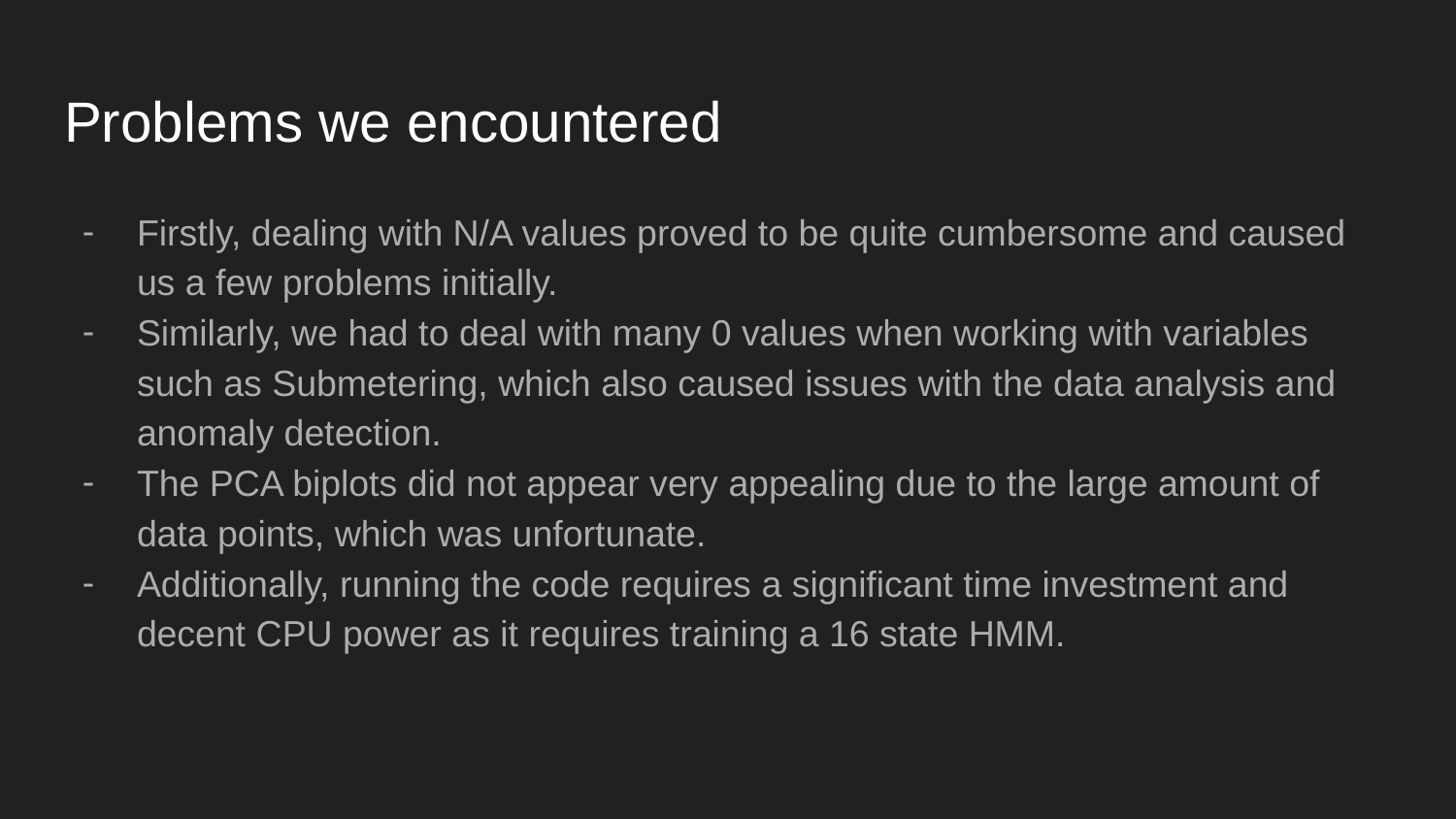

# Problems we encountered
Firstly, dealing with N/A values proved to be quite cumbersome and caused us a few problems initially.
Similarly, we had to deal with many 0 values when working with variables such as Submetering, which also caused issues with the data analysis and anomaly detection.
The PCA biplots did not appear very appealing due to the large amount of data points, which was unfortunate.
Additionally, running the code requires a significant time investment and decent CPU power as it requires training a 16 state HMM.